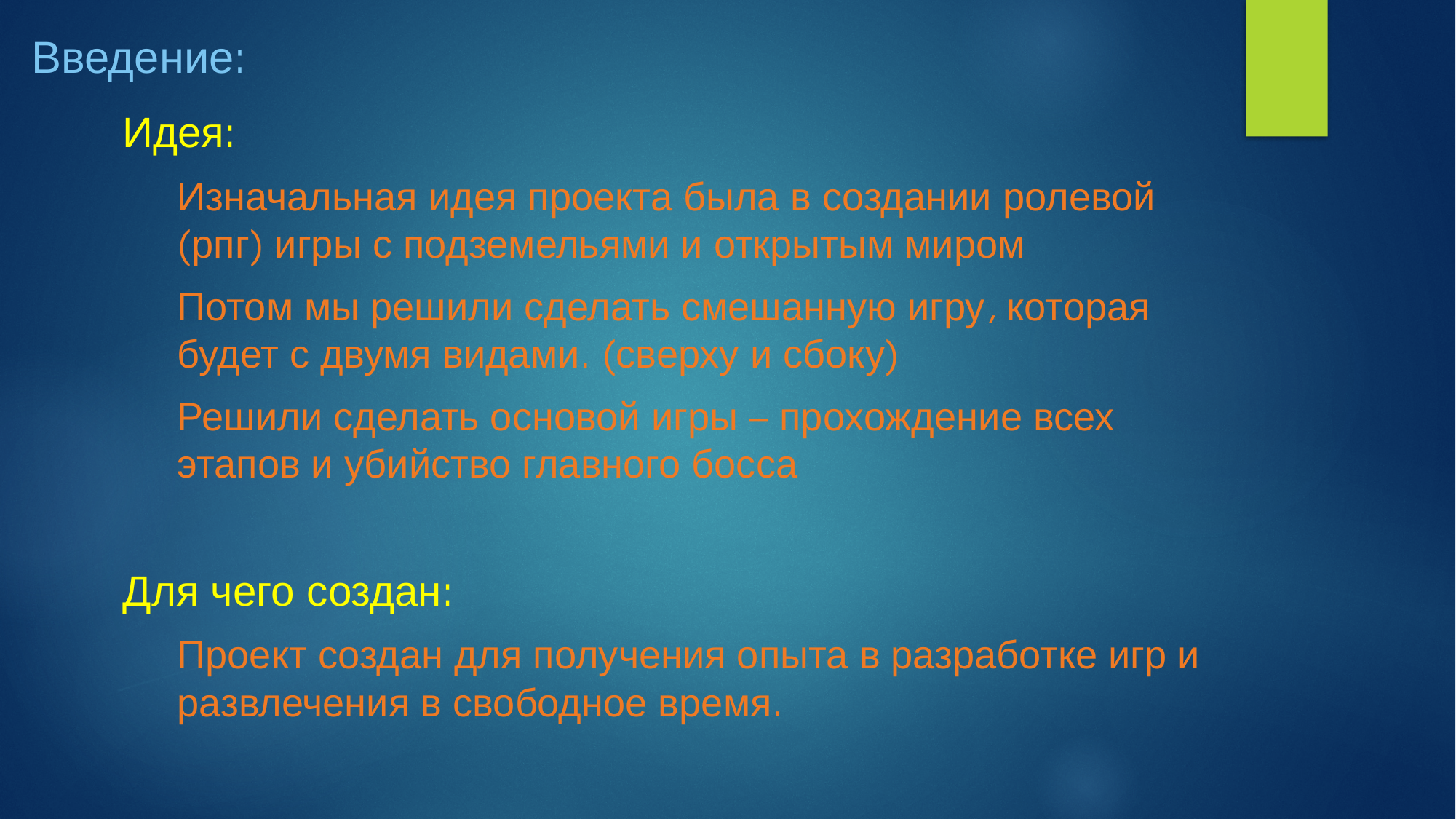

# Введение:
Идея:
Изначальная идея проекта была в создании ролевой (рпг) игры с подземельями и открытым миром
Потом мы решили сделать смешанную игру, которая будет с двумя видами. (сверху и сбоку)
Решили сделать основой игры – прохождение всех этапов и убийство главного босса

Для чего создан:
Проект создан для получения опыта в разработке игр и развлечения в свободное время.